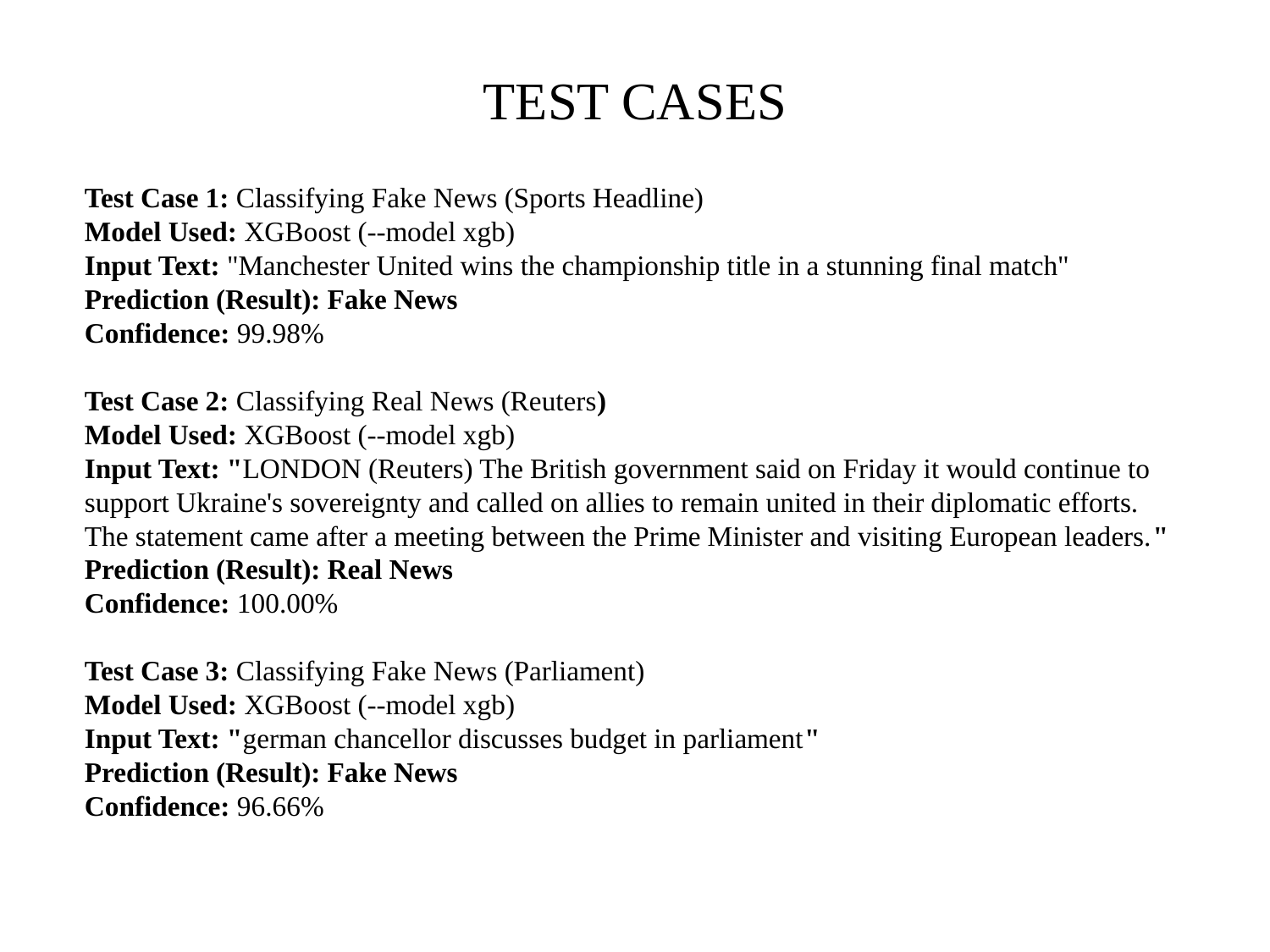

# TEST CASES
Test Case 1: Classifying Fake News (Sports Headline)
Model Used: XGBoost (--model xgb)
Input Text: "Manchester United wins the championship title in a stunning final match"
Prediction (Result): Fake News
Confidence: 99.98%

Test Case 2: Classifying Real News (Reuters)
Model Used: XGBoost (--model xgb)
Input Text: "LONDON (Reuters) The British government said on Friday it would continue to support Ukraine's sovereignty and called on allies to remain united in their diplomatic efforts. The statement came after a meeting between the Prime Minister and visiting European leaders."
Prediction (Result): Real News
Confidence: 100.00%

Test Case 3: Classifying Fake News (Parliament)
Model Used: XGBoost (--model xgb)
Input Text: "german chancellor discusses budget in parliament"
Prediction (Result): Fake News
Confidence: 96.66%